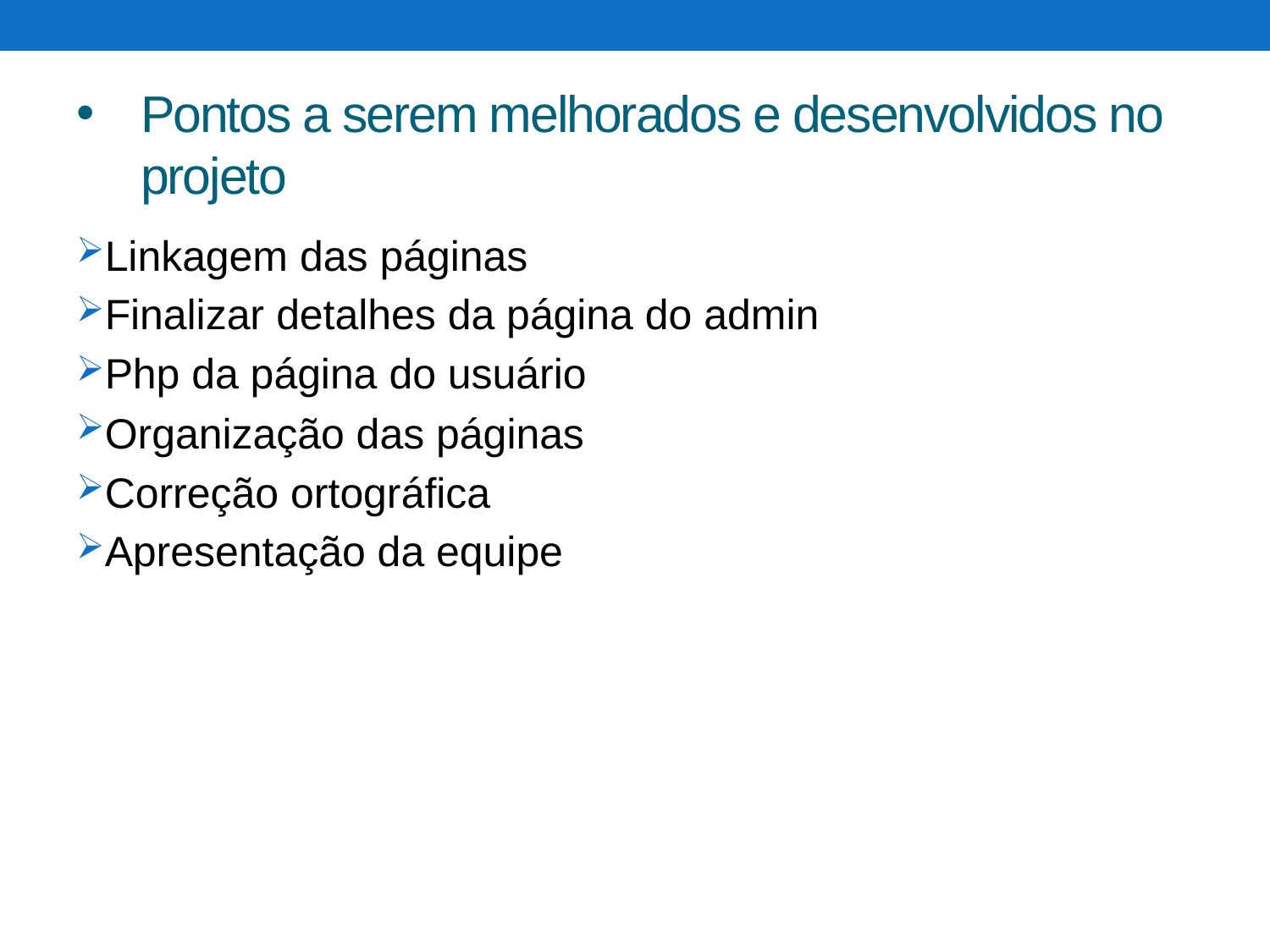

# Pontos a serem melhorados e desenvolvidos no projeto
Linkagem das páginas
Finalizar detalhes da página do admin
Php da página do usuário
Organização das páginas
Correção ortográfica
Apresentação da equipe